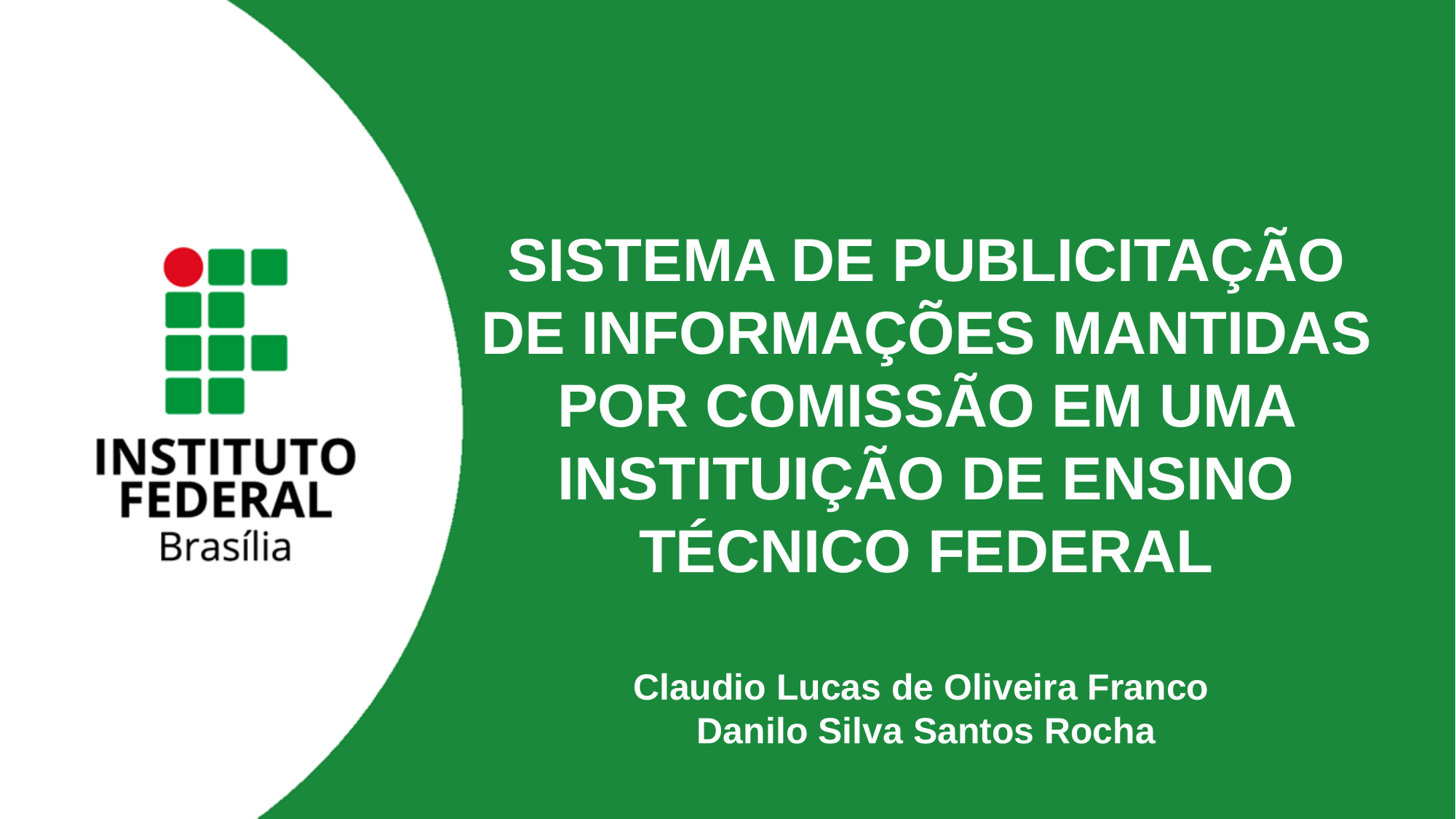

SISTEMA DE PUBLICITAÇÃO DE INFORMAÇÕES MANTIDAS POR COMISSÃO EM UMA INSTITUIÇÃO DE ENSINO TÉCNICO FEDERAL
Claudio Lucas de Oliveira Franco
Danilo Silva Santos Rocha